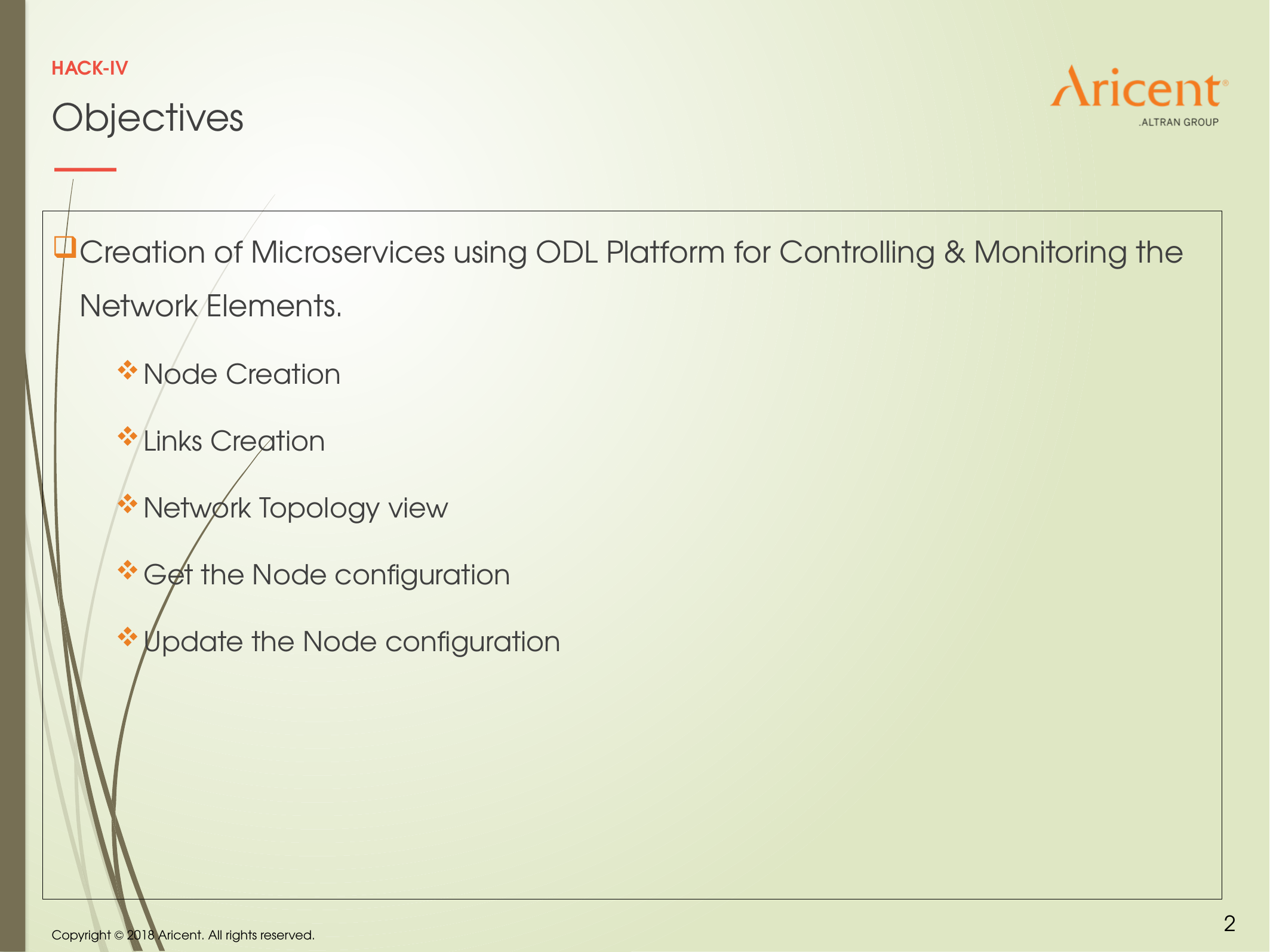

HACK-IV
Objectives
Creation of Microservices using ODL Platform for Controlling & Monitoring the Network Elements.
Node Creation
Links Creation
Network Topology view
Get the Node configuration
Update the Node configuration